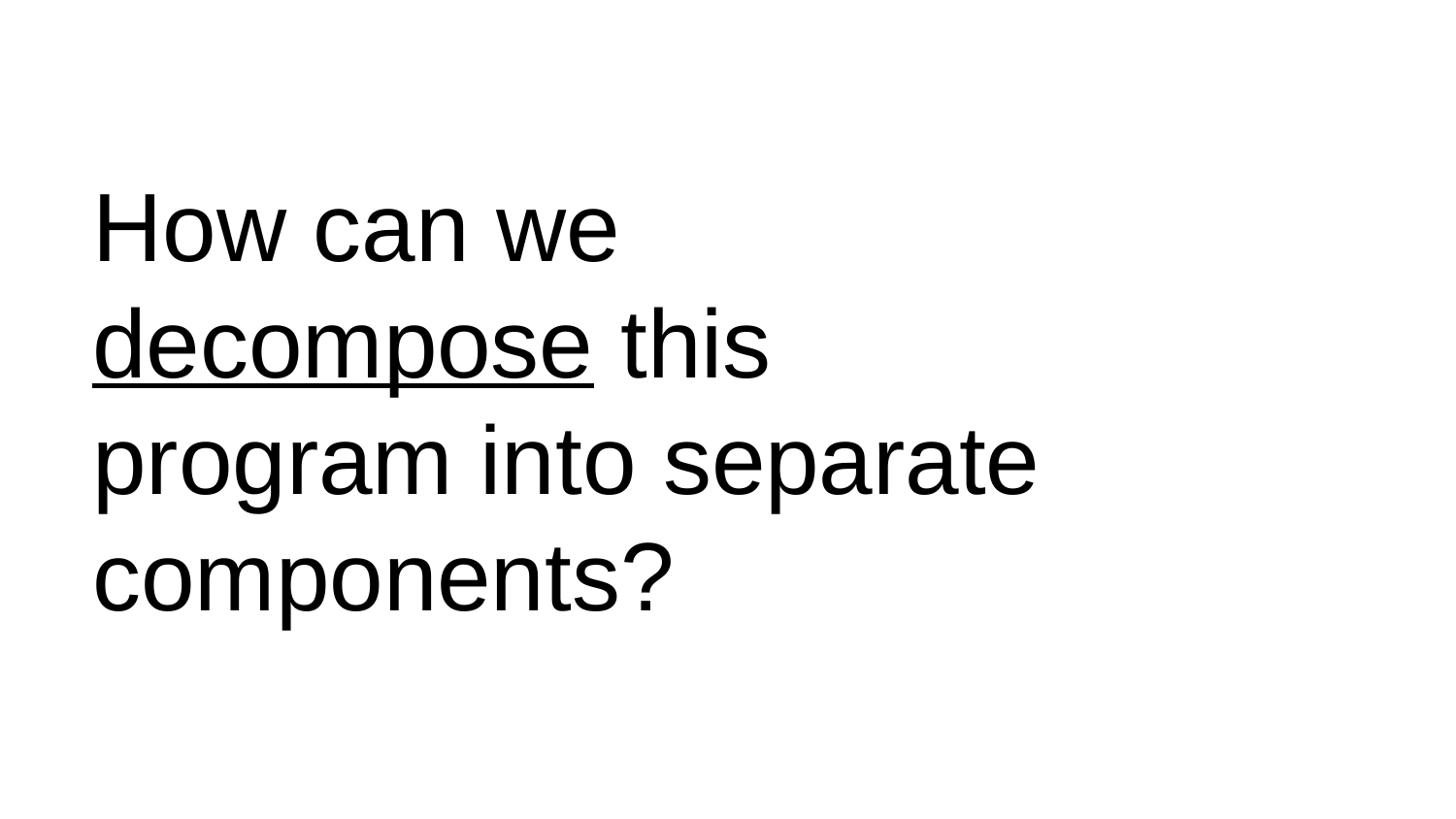

# How can we decompose this program into separate components?